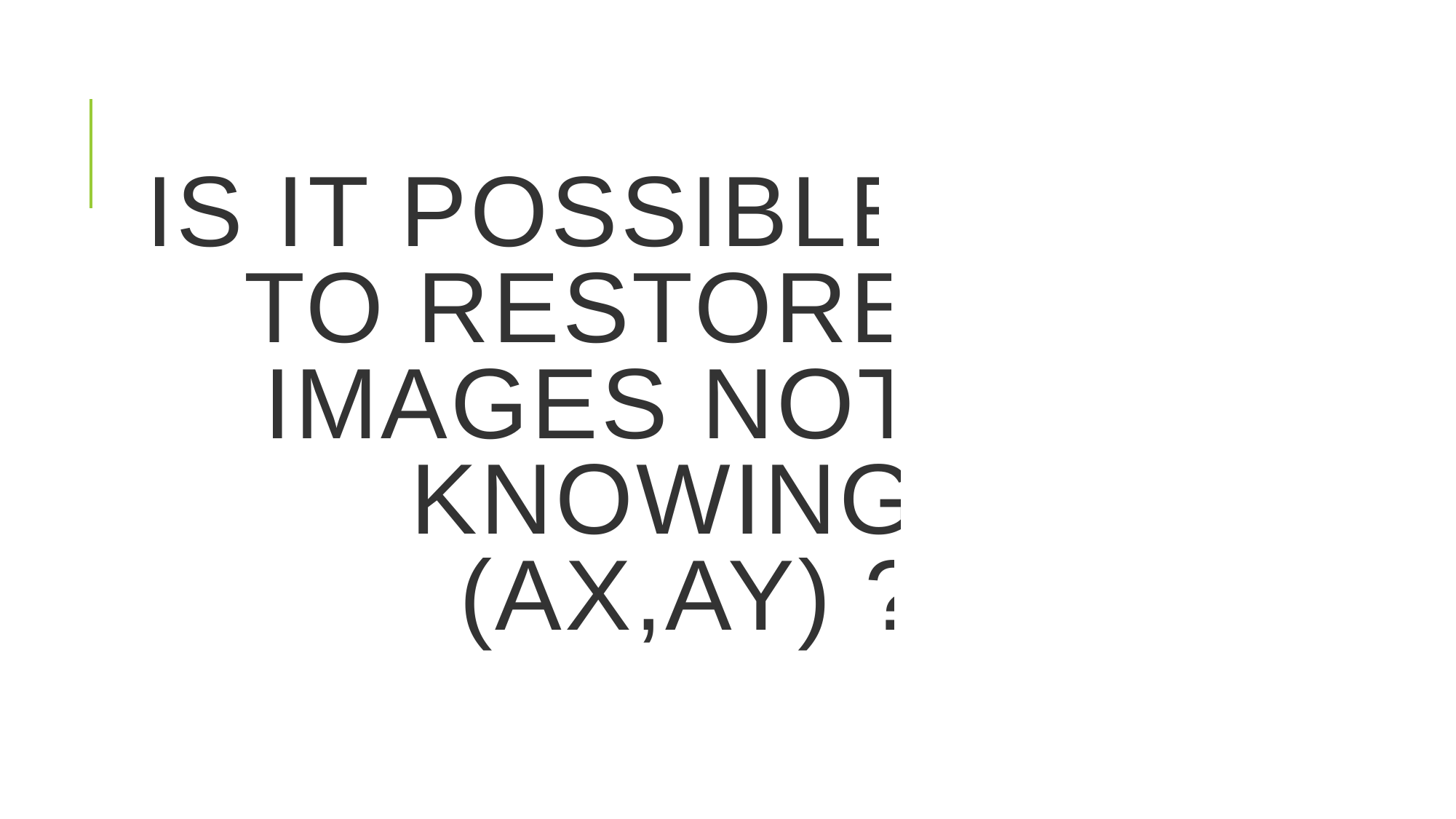

# Is it possible to restore images not knowing (ax,ay) ?